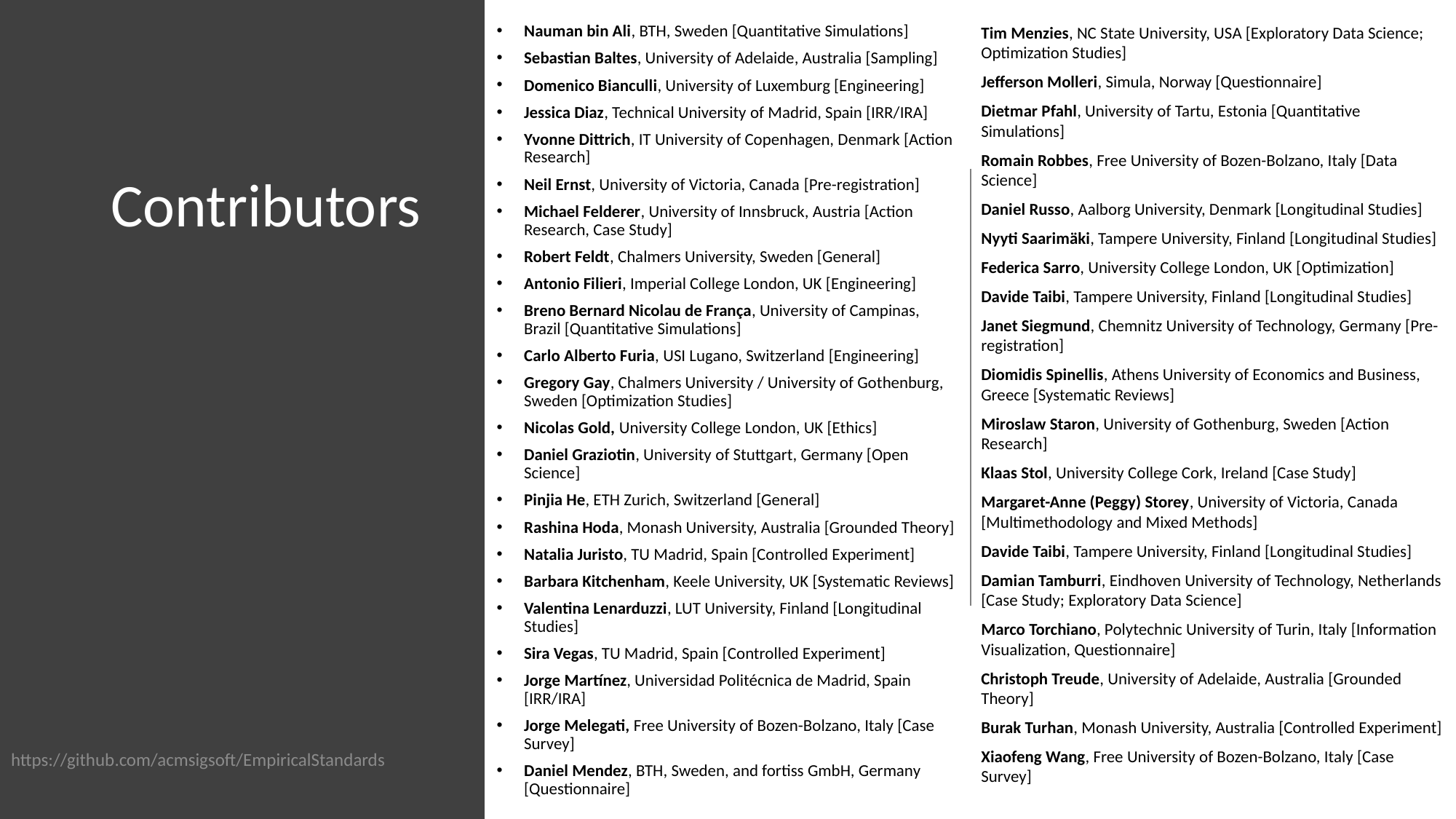

Tim Menzies, NC State University, USA [Exploratory Data Science; Optimization Studies]
Jefferson Molleri, Simula, Norway [Questionnaire]
Dietmar Pfahl, University of Tartu, Estonia [Quantitative Simulations]
Romain Robbes, Free University of Bozen-Bolzano, Italy [Data Science]
Daniel Russo, Aalborg University, Denmark [Longitudinal Studies]
Nyyti Saarimäki, Tampere University, Finland [Longitudinal Studies]
Federica Sarro, University College London, UK [Optimization]
Davide Taibi, Tampere University, Finland [Longitudinal Studies]
Janet Siegmund, Chemnitz University of Technology, Germany [Pre-registration]
Diomidis Spinellis, Athens University of Economics and Business, Greece [Systematic Reviews]
Miroslaw Staron, University of Gothenburg, Sweden [Action Research]
Klaas Stol, University College Cork, Ireland [Case Study]
Margaret-Anne (Peggy) Storey, University of Victoria, Canada [Multimethodology and Mixed Methods]
Davide Taibi, Tampere University, Finland [Longitudinal Studies]
Damian Tamburri, Eindhoven University of Technology, Netherlands [Case Study; Exploratory Data Science]
Marco Torchiano, Polytechnic University of Turin, Italy [Information Visualization, Questionnaire]
Christoph Treude, University of Adelaide, Australia [Grounded Theory]
Burak Turhan, Monash University, Australia [Controlled Experiment]
Xiaofeng Wang, Free University of Bozen-Bolzano, Italy [Case Survey]
Nauman bin Ali, BTH, Sweden [Quantitative Simulations]
Sebastian Baltes, University of Adelaide, Australia [Sampling]
Domenico Bianculli, University of Luxemburg [Engineering]
Jessica Diaz, Technical University of Madrid, Spain [IRR/IRA]
Yvonne Dittrich, IT University of Copenhagen, Denmark [Action Research]
Neil Ernst, University of Victoria, Canada [Pre-registration]
Michael Felderer, University of Innsbruck, Austria [Action Research, Case Study]
Robert Feldt, Chalmers University, Sweden [General]
Antonio Filieri, Imperial College London, UK [Engineering]
Breno Bernard Nicolau de França, University of Campinas, Brazil [Quantitative Simulations]
Carlo Alberto Furia, USI Lugano, Switzerland [Engineering]
Gregory Gay, Chalmers University / University of Gothenburg, Sweden [Optimization Studies]
Nicolas Gold, University College London, UK [Ethics]
Daniel Graziotin, University of Stuttgart, Germany [Open Science]
Pinjia He, ETH Zurich, Switzerland [General]
Rashina Hoda, Monash University, Australia [Grounded Theory]
Natalia Juristo, TU Madrid, Spain [Controlled Experiment]
Barbara Kitchenham, Keele University, UK [Systematic Reviews]
Valentina Lenarduzzi, LUT University, Finland [Longitudinal Studies]
Sira Vegas, TU Madrid, Spain [Controlled Experiment]
Jorge Martínez, Universidad Politécnica de Madrid, Spain [IRR/IRA]
Jorge Melegati, Free University of Bozen-Bolzano, Italy [Case Survey]
Daniel Mendez, BTH, Sweden, and fortiss GmbH, Germany [Questionnaire]
# Contributors
https://github.com/acmsigsoft/EmpiricalStandards